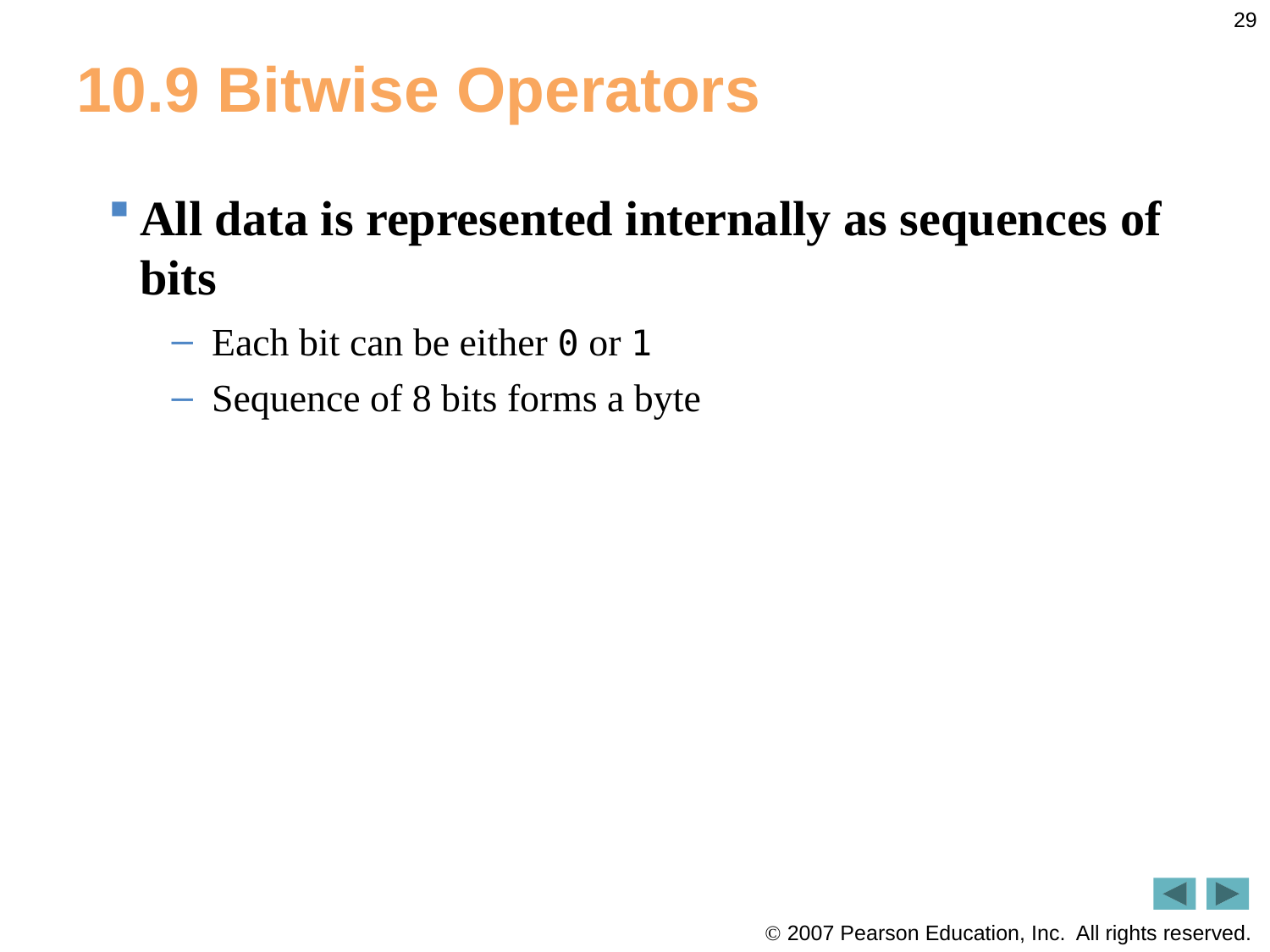

29
# 10.9 Bitwise Operators
All data is represented internally as sequences of bits
Each bit can be either 0 or 1
Sequence of 8 bits forms a byte